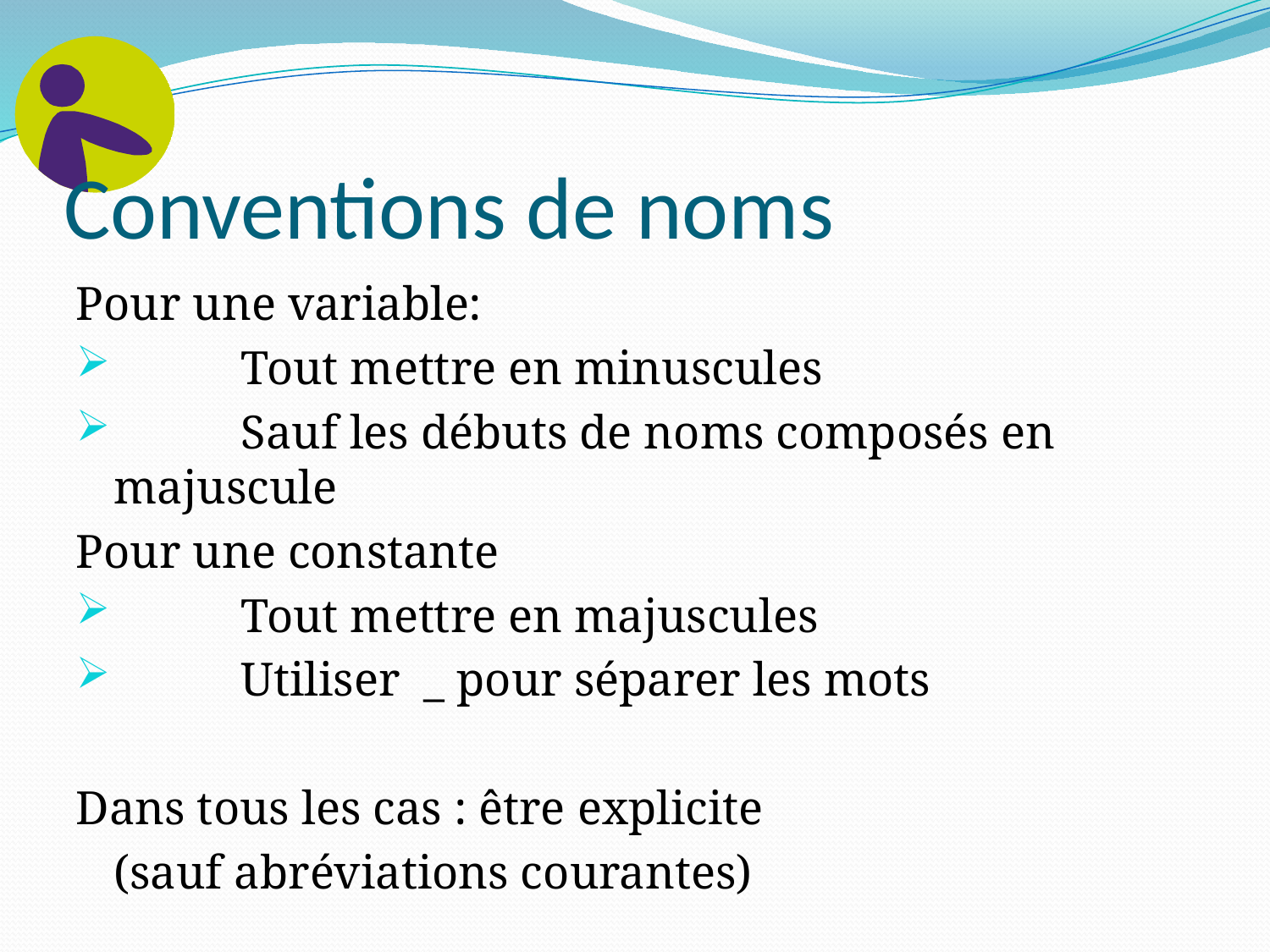

# Conventions de noms
Pour une variable:
	Tout mettre en minuscules
	Sauf les débuts de noms composés en majuscule
Pour une constante
	Tout mettre en majuscules
	Utiliser  _ pour séparer les mots

Dans tous les cas : être explicite
	(sauf abréviations courantes)